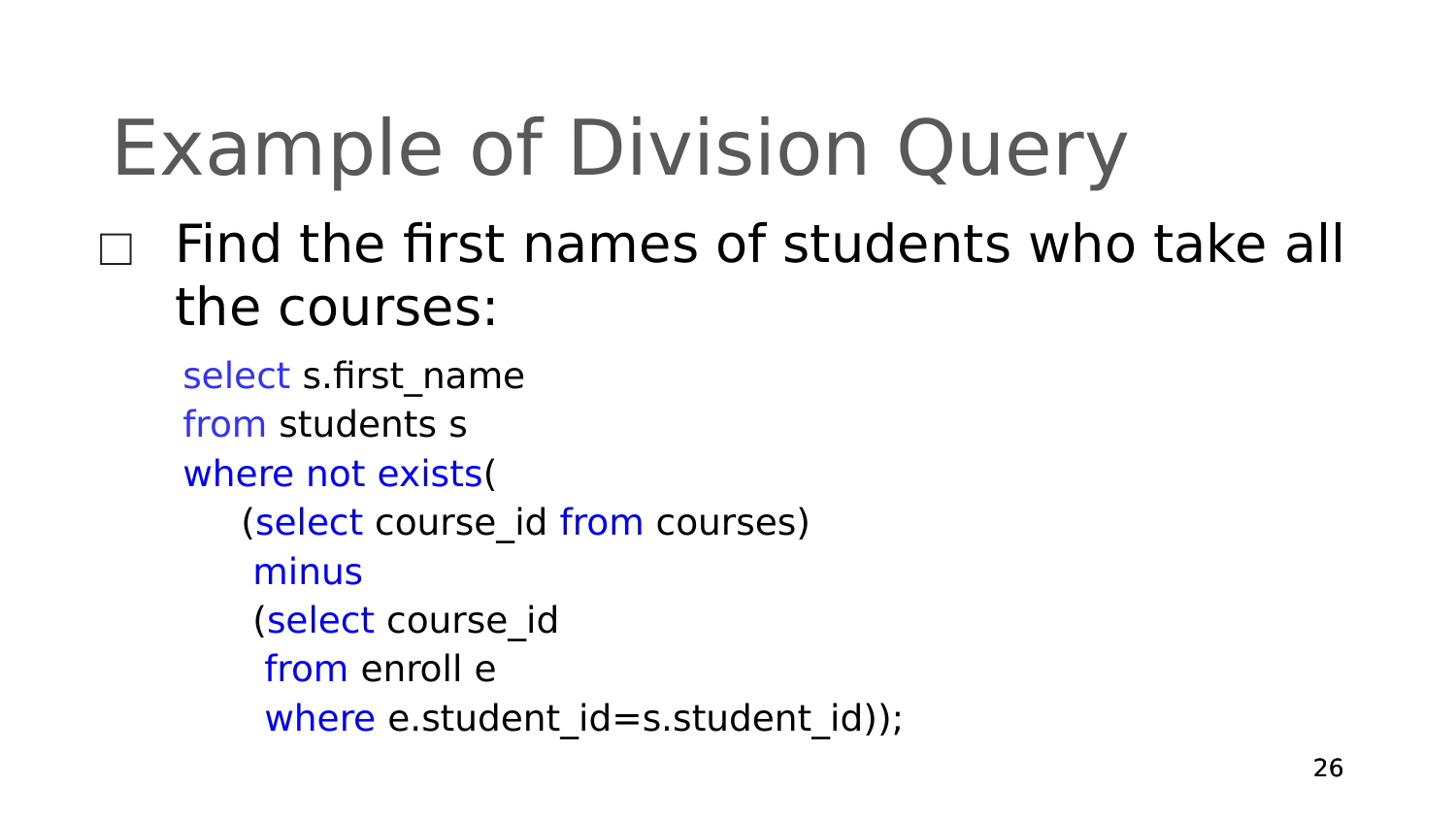

Example of Division Query
Find the first names of students who take all the courses:
select s.first_name
from students s
where not exists(
     (select course_id from courses)
      minus
      (select course_id
       from enroll e
       where e.student_id=s.student_id));

COMP 3311 – Database Systems

26
26